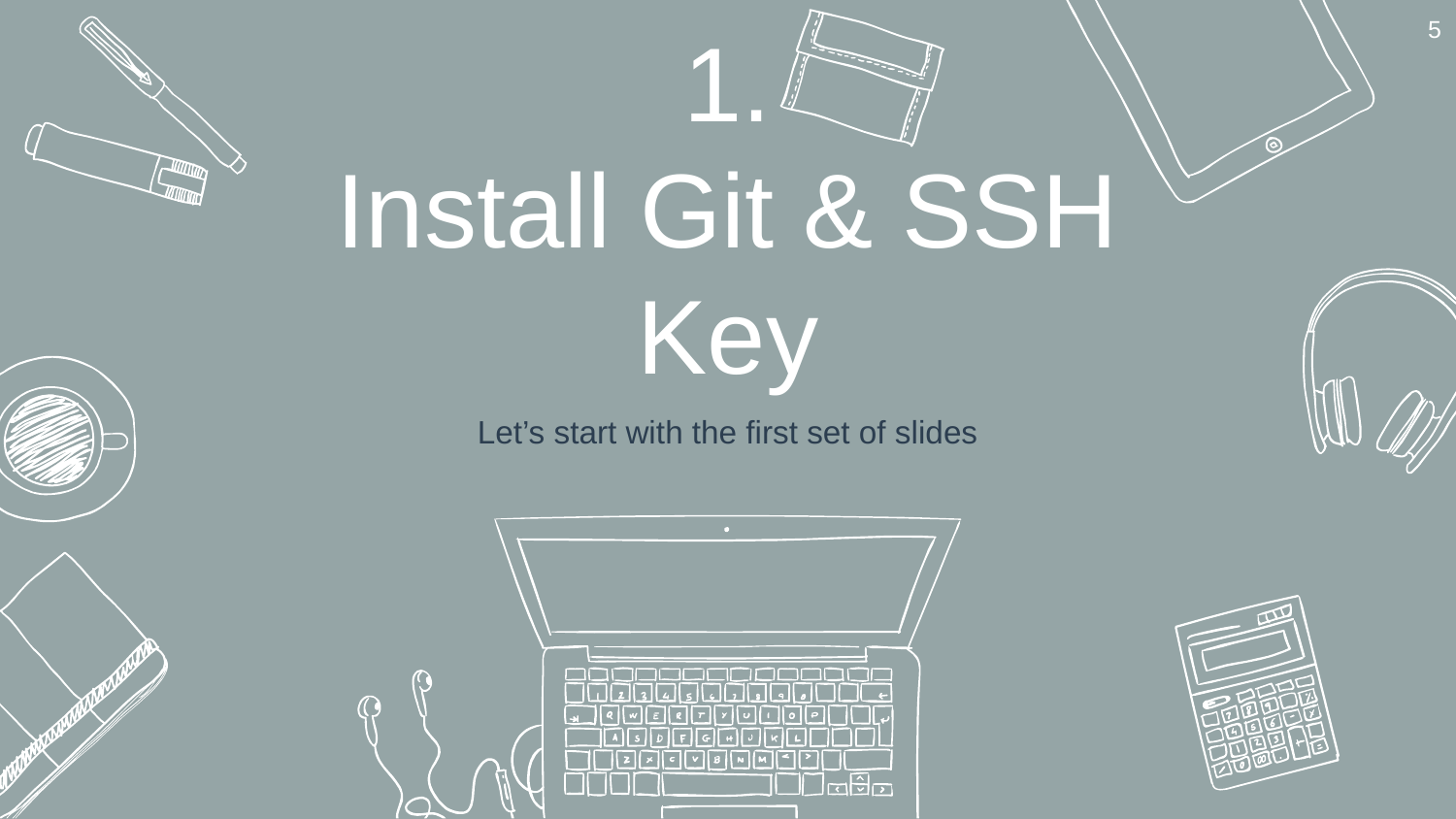

5
# 1.
Install Git & SSH Key
Let’s start with the first set of slides